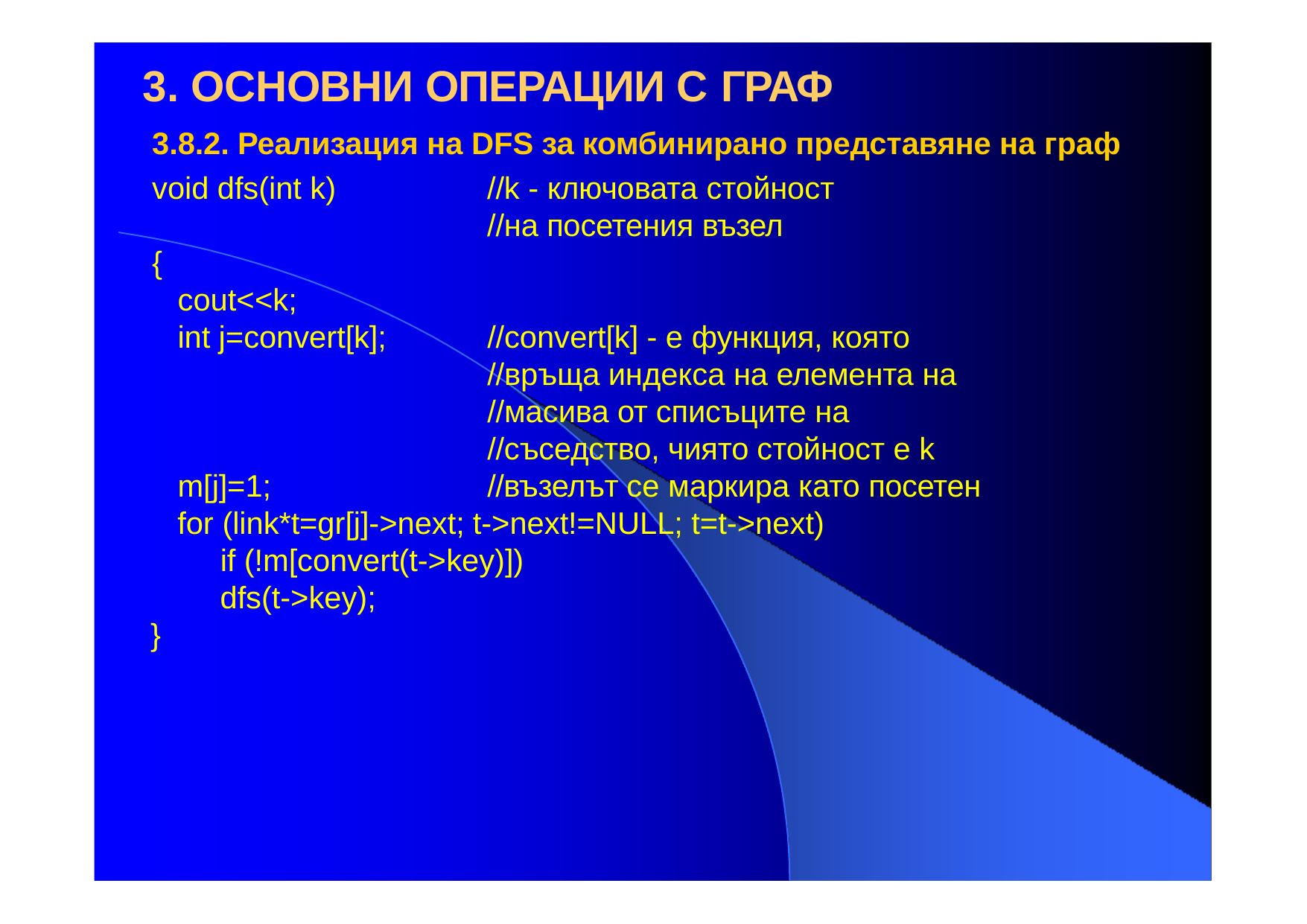

# 3. ОСНОВНИ ОПЕРАЦИИ С ГРАФ
3.8.2. Реализация на DFS за комбинирано представяне на граф
void dfs(int k)
//k - ключовата стойност
//на посетения възел
{
cout<<k;
int j=convert[k];
//convert[k] - е функция, която
//връща индекса на елемента на
//масива от списъците на
//съседство, чиято стойност е k
//възелът се маркира като посетен
m[j]=1;
for (link*t=gr[j]->next; t->next!=NULL; t=t->next)  if (!m[convert(t->key)])
dfs(t->key);
}